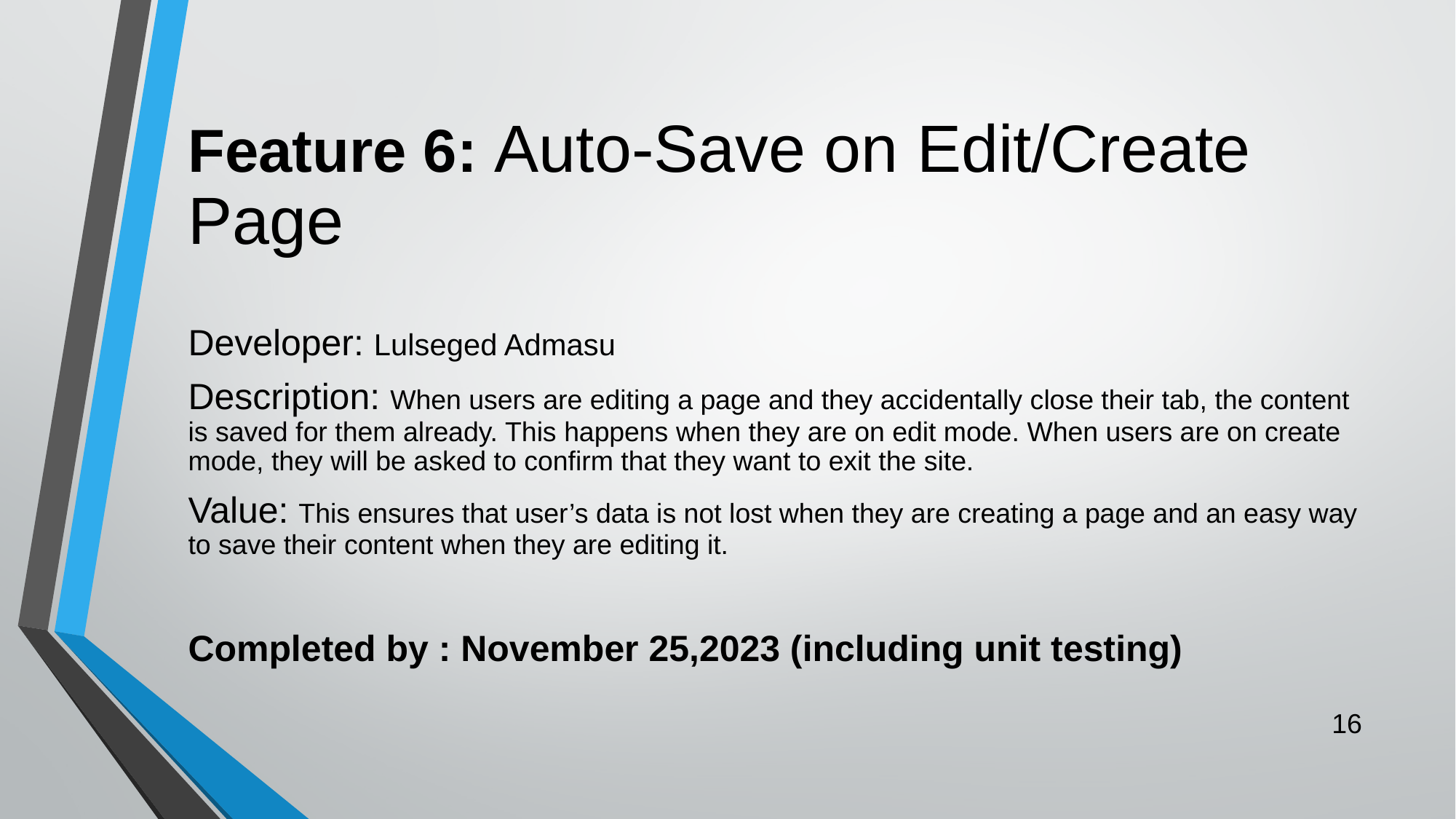

# Feature 6: Auto-Save on Edit/Create Page
Developer: Lulseged Admasu
Description: When users are editing a page and they accidentally close their tab, the content is saved for them already. This happens when they are on edit mode. When users are on create mode, they will be asked to confirm that they want to exit the site.
Value: This ensures that user’s data is not lost when they are creating a page and an easy way to save their content when they are editing it.

Completed by : November 25,2023 (including unit testing)

16